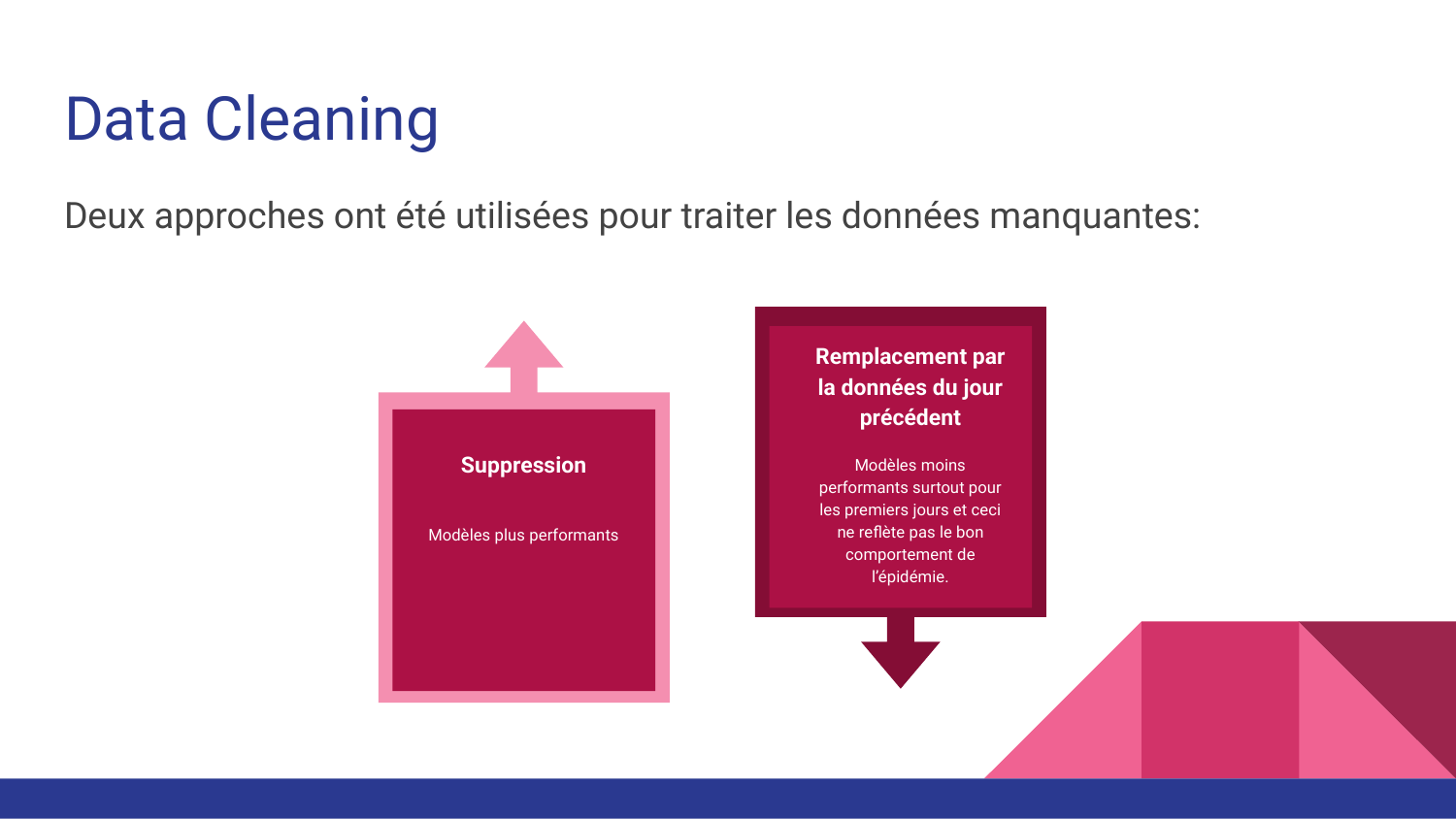

# Data Cleaning
Deux approches ont été utilisées pour traiter les données manquantes:
Remplacement par la données du jour précédent

Modèles moins performants surtout pour les premiers jours et ceci ne reflète pas le bon comportement de l’épidémie.

Suppression

Modèles plus performants